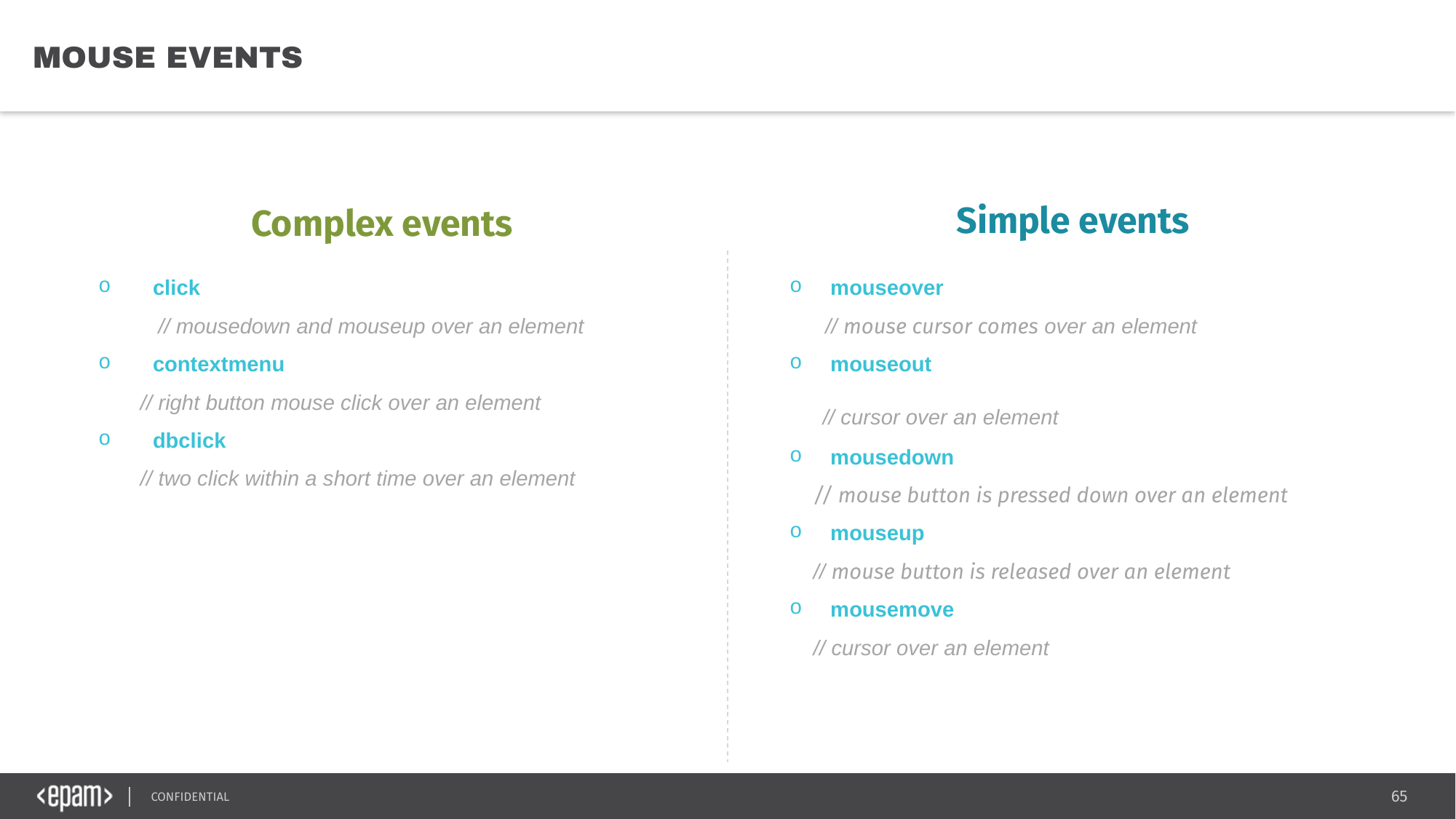

MOUSE EVENTS
Simple events
Complex events
click
          // mousedown and mouseup over an element
contextmenu
       // right button mouse click over an element
dbclick
       // two click within a short time over an element
mouseover
      // mouse cursor comes over an element
mouseout
    // cursor over an element
mousedown
    // mouse button is pressed down over an element
mouseup
    // mouse button is released over an element
mousemove
    // cursor over an element